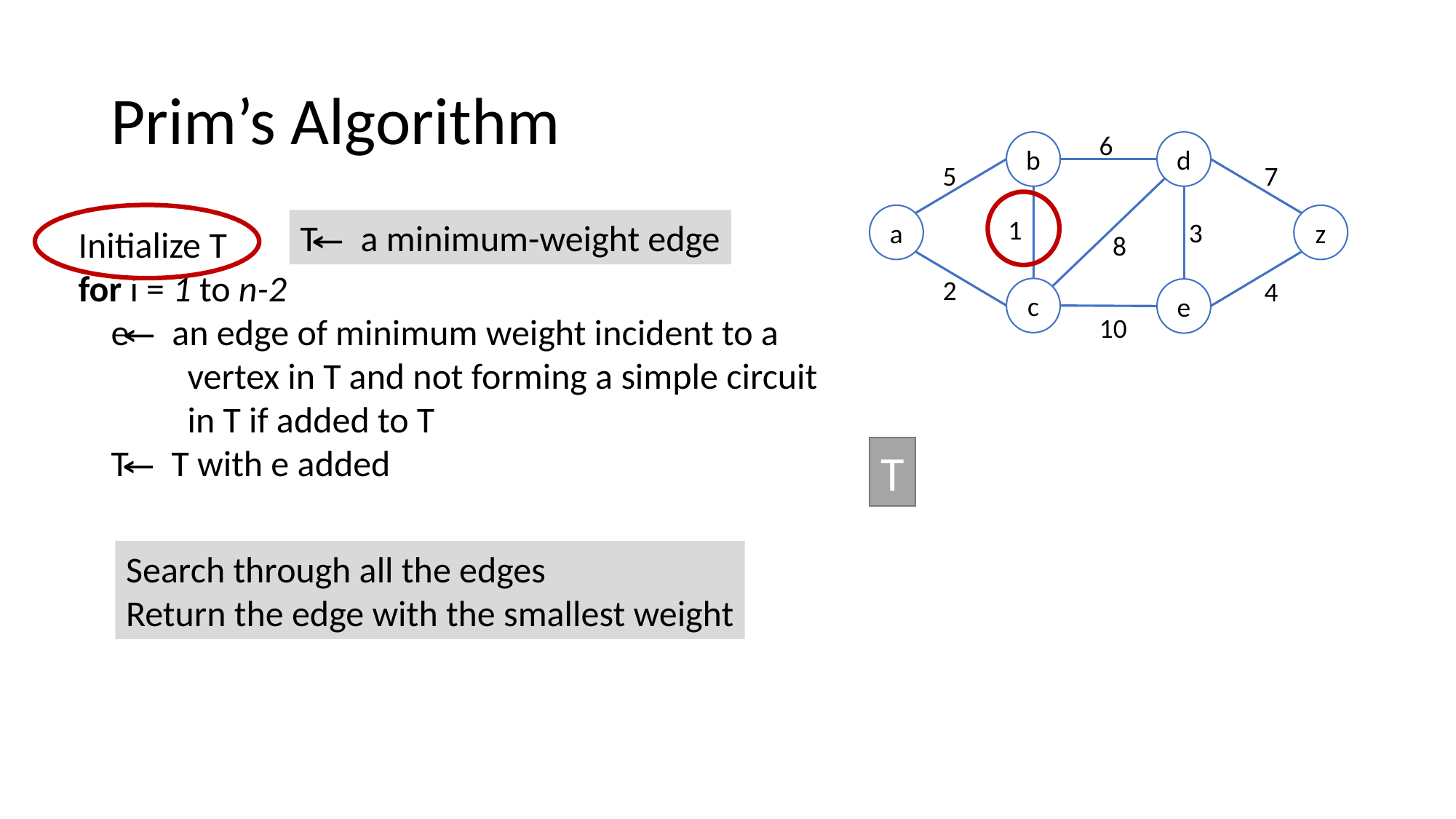

# Prim’s Algorithm
6
b
d
5
7
a
z
1
3
8
2
4
c
e
10

T  ⃪   a minimum-weight edge
Initialize T
for i = 1 to n-2
    e  ⃪   an edge of minimum weight incident to a
	vertex in T and not forming a simple circuit
	in T if added to T
    T  ⃪   T with e added

T
Search through all the edges
Return the edge with the smallest weight